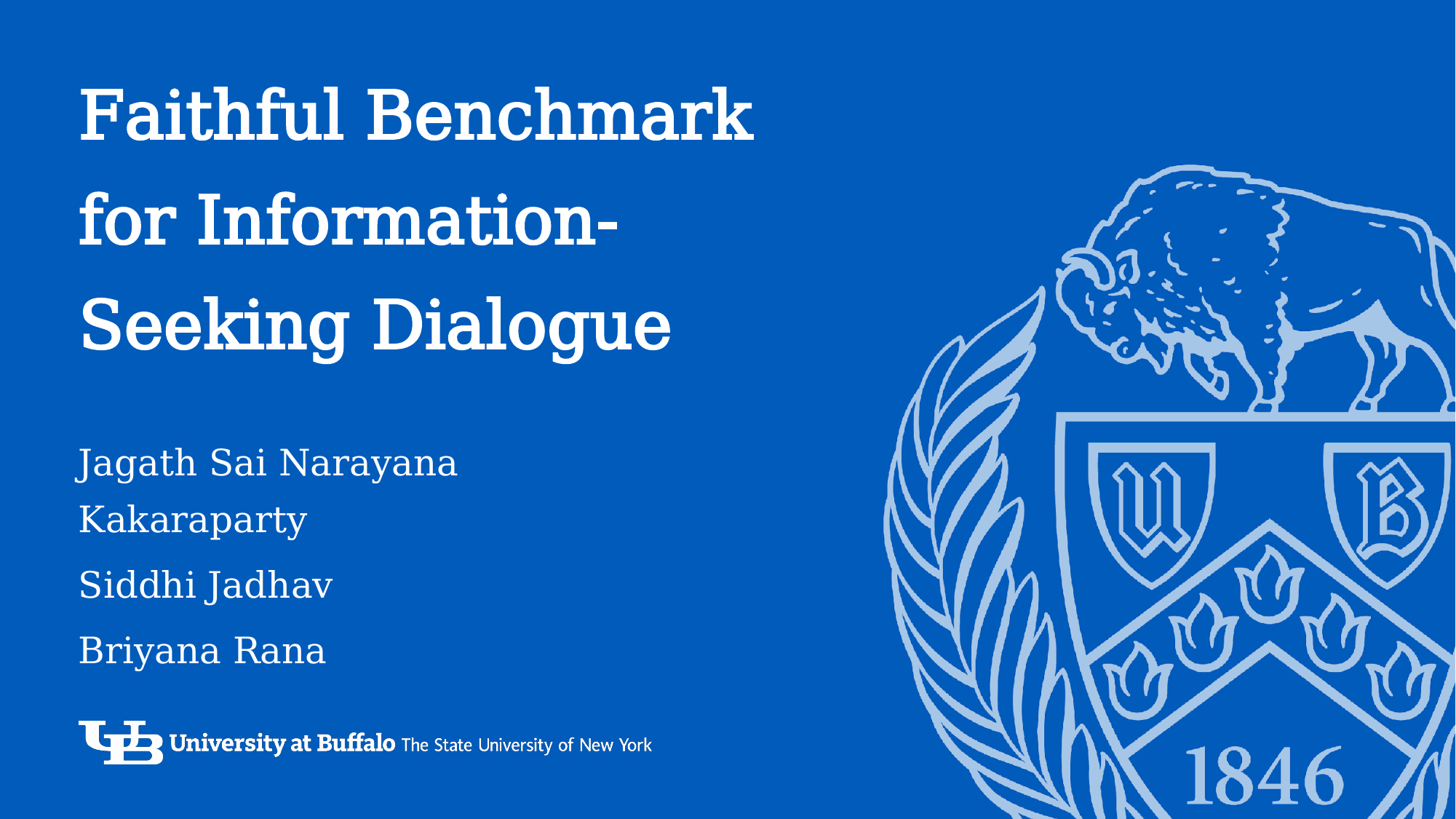

# Faithful Benchmark for Information-Seeking Dialogue
Jagath Sai Narayana Kakaraparty
Siddhi Jadhav
Briyana Rana